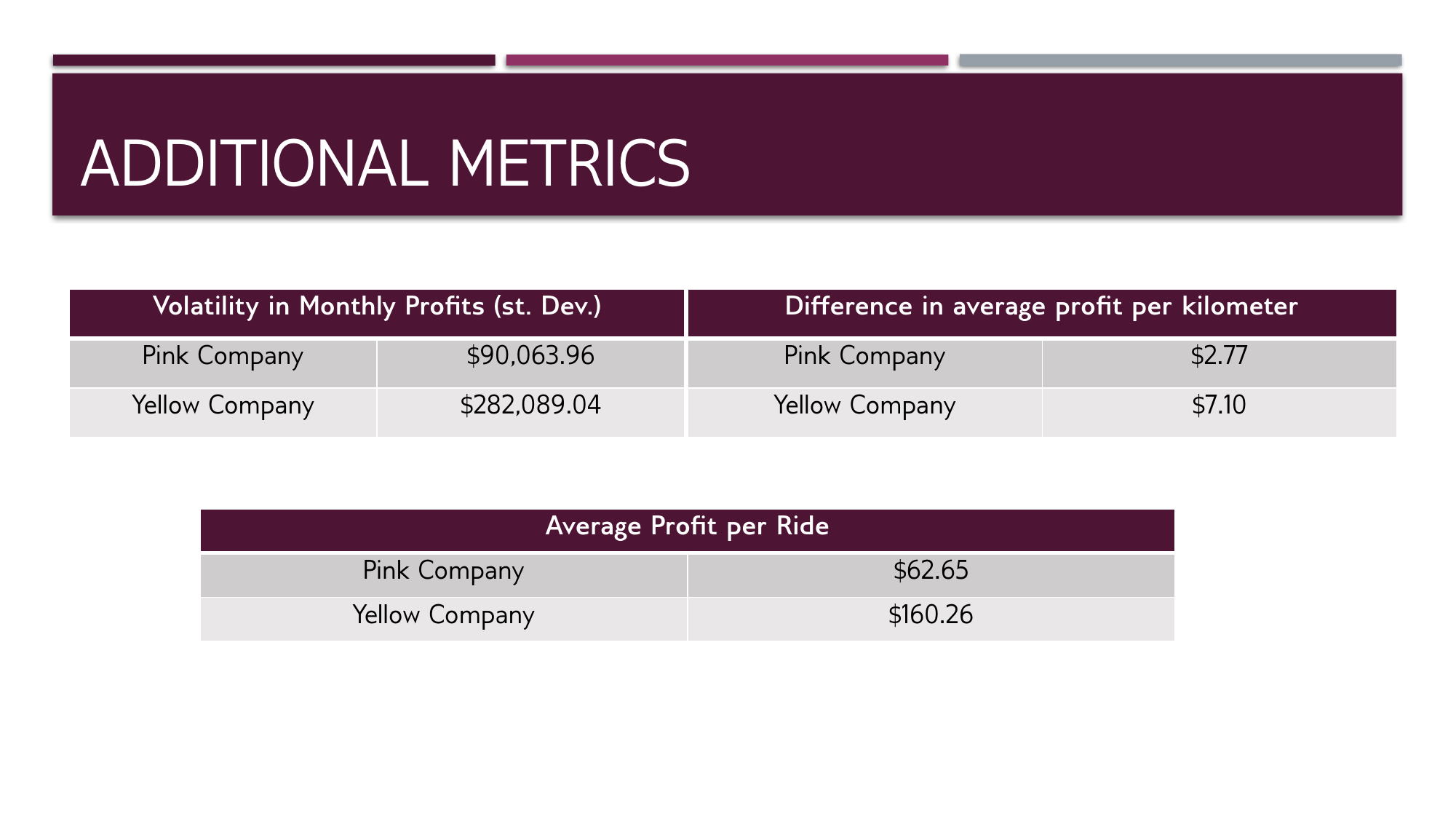

# Additional Metrics
| Difference in average profit per kilometer |  |
| --- | --- |
| Pink Company | $2.77 |
| Yellow Company | $7.10 |
| Volatility in Monthly Profits (st. Dev.) |  |
| --- | --- |
| Pink Company | $90,063.96 |
| Yellow Company | $282,089.04 |
| Average Profit per Ride |  |
| --- | --- |
| Pink Company | $62.65 |
| Yellow Company | $160.26 |